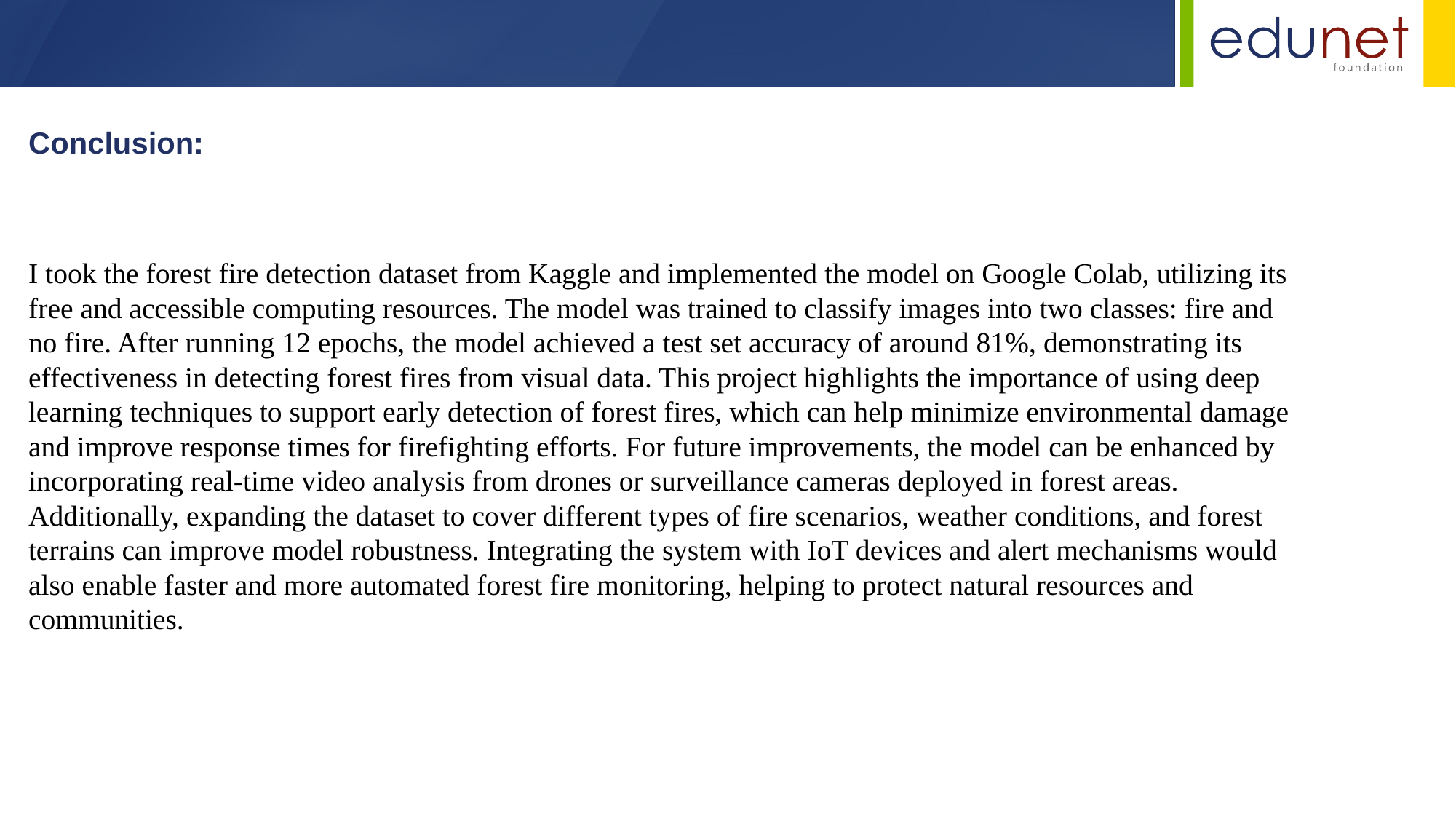

Conclusion:
I took the forest fire detection dataset from Kaggle and implemented the model on Google Colab, utilizing its free and accessible computing resources. The model was trained to classify images into two classes: fire and no fire. After running 12 epochs, the model achieved a test set accuracy of around 81%, demonstrating its effectiveness in detecting forest fires from visual data. This project highlights the importance of using deep learning techniques to support early detection of forest fires, which can help minimize environmental damage and improve response times for firefighting efforts. For future improvements, the model can be enhanced by incorporating real-time video analysis from drones or surveillance cameras deployed in forest areas. Additionally, expanding the dataset to cover different types of fire scenarios, weather conditions, and forest terrains can improve model robustness. Integrating the system with IoT devices and alert mechanisms would also enable faster and more automated forest fire monitoring, helping to protect natural resources and communities.